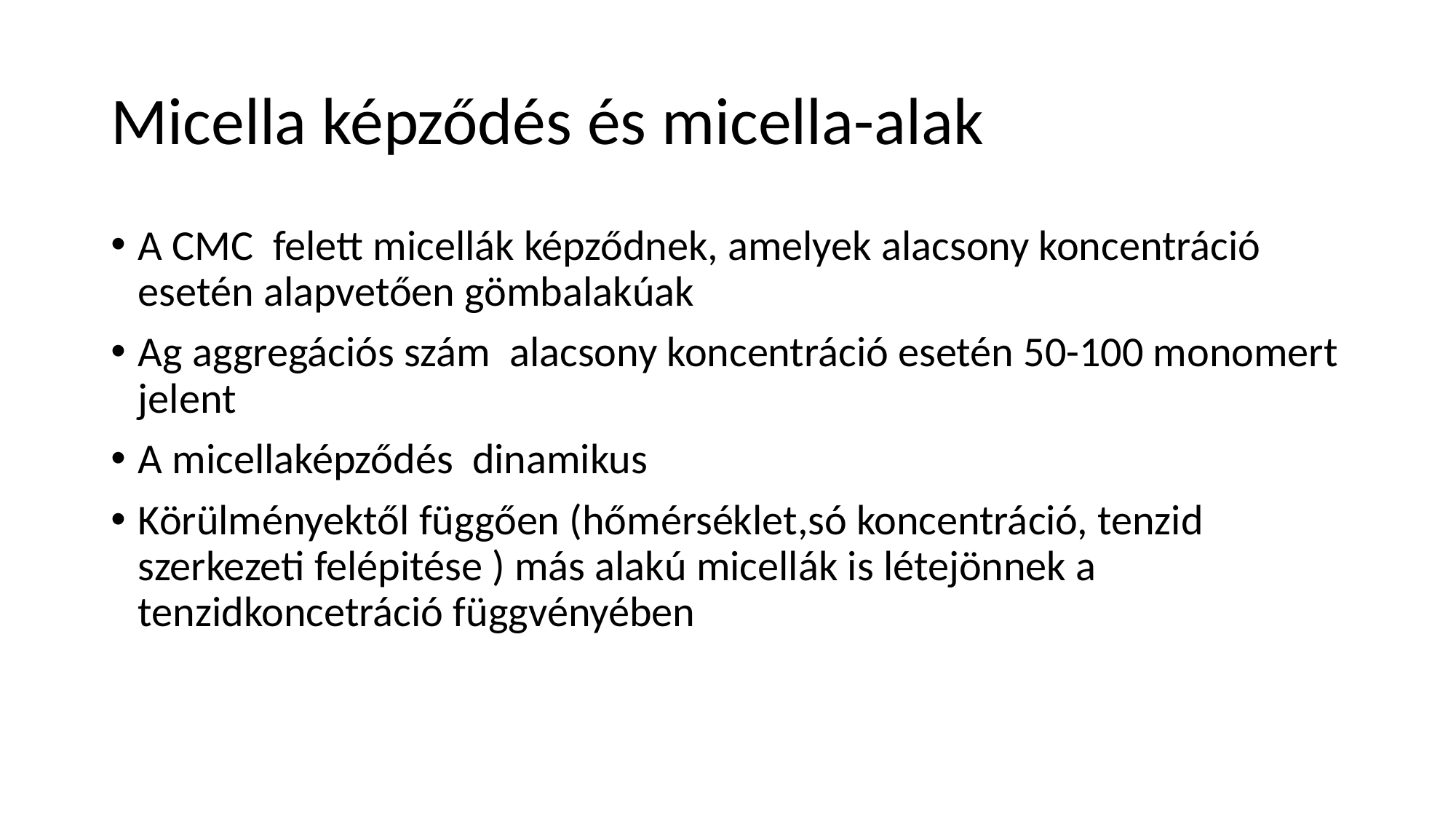

# Micella képződés és micella-alak
A CMC  felett micellák képződnek, amelyek alacsony koncentráció esetén alapvetően gömbalakúak
Ag aggregációs szám  alacsony koncentráció esetén 50-100 monomert jelent
A micellaképződés  dinamikus
Körülményektől függően (hőmérséklet,só koncentráció, tenzid szerkezeti felépitése ) más alakú micellák is létejönnek a tenzidkoncetráció függvényében